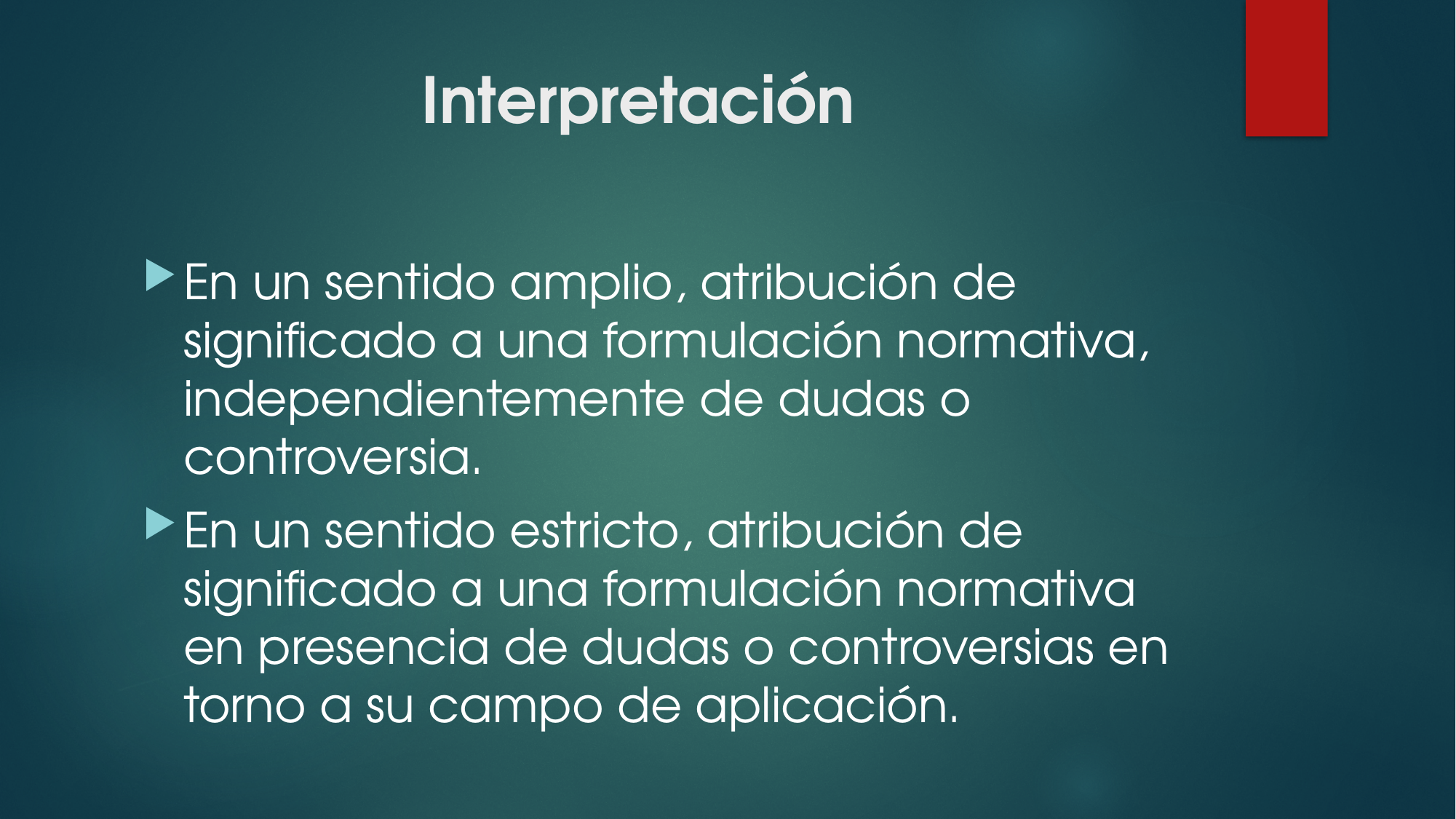

# Interpretación
En un sentido amplio, atribución de significado a una formulación normativa, independientemente de dudas o controversia.
En un sentido estricto, atribución de significado a una formulación normativa en presencia de dudas o controversias en torno a su campo de aplicación.